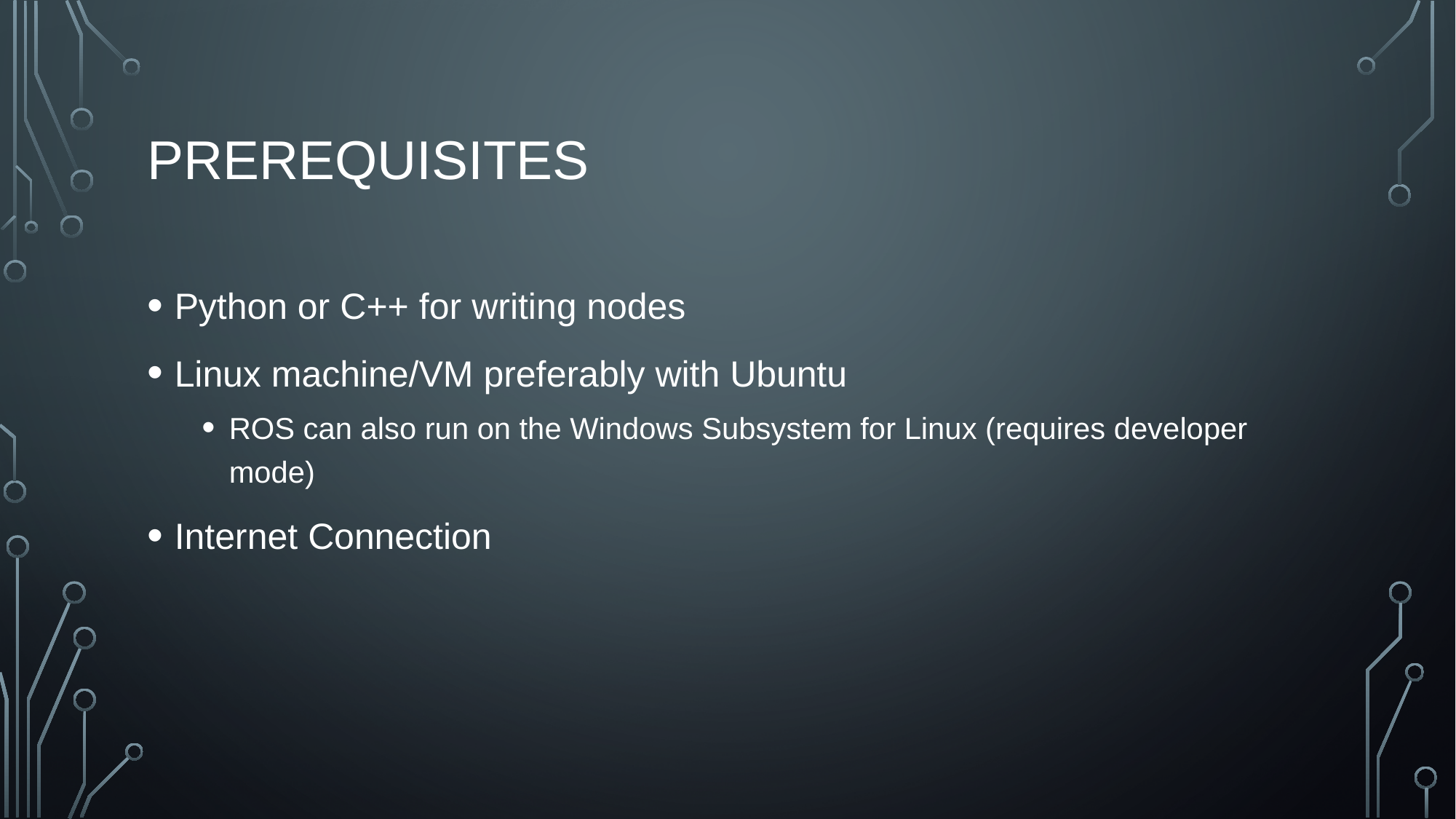

# Prerequisites
Python or C++ for writing nodes
Linux machine/VM preferably with Ubuntu
ROS can also run on the Windows Subsystem for Linux (requires developer mode)
Internet Connection